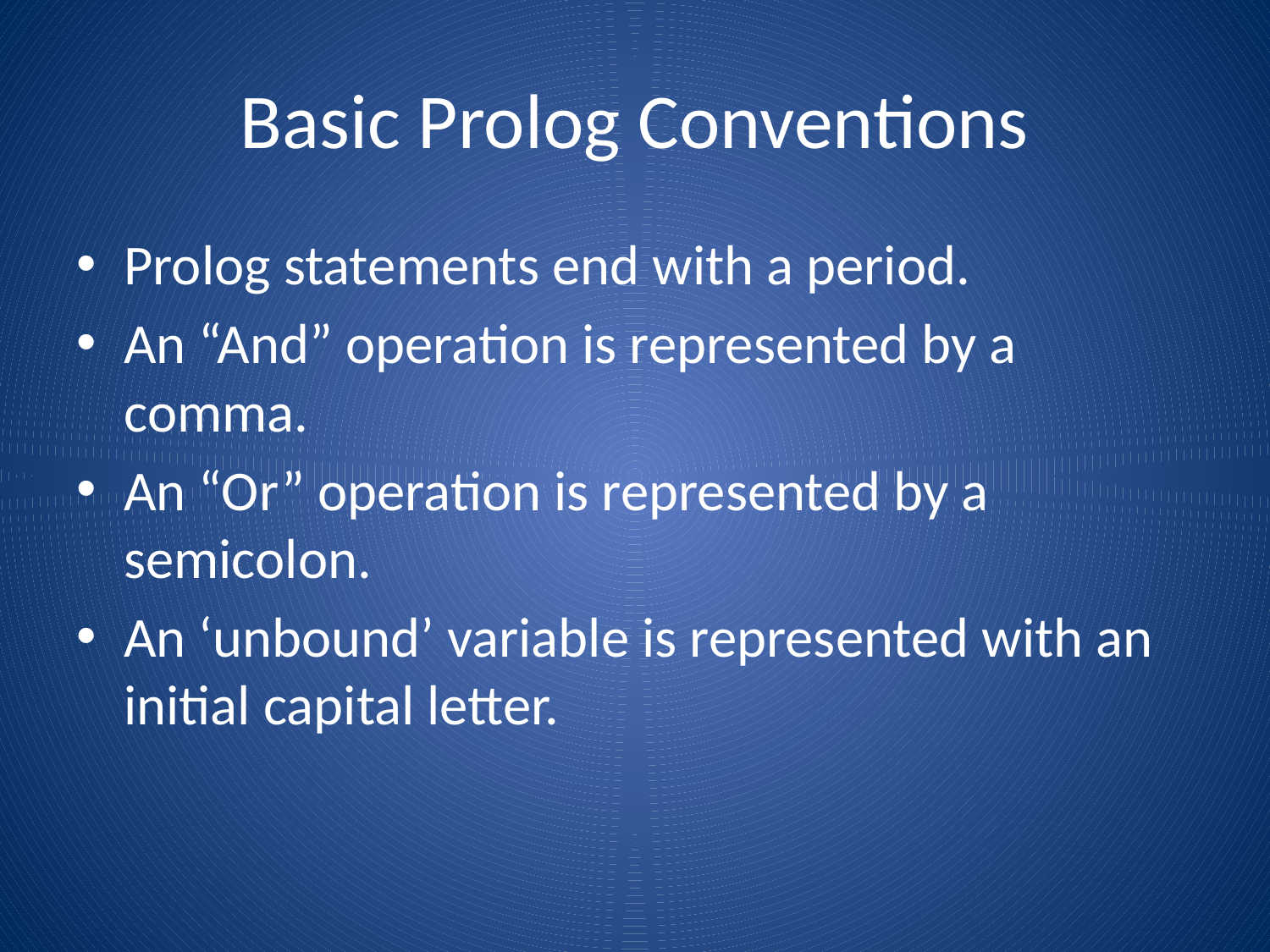

# Basic Prolog Conventions
Prolog statements end with a period.
An “And” operation is represented by a comma.
An “Or” operation is represented by a semicolon.
An ‘unbound’ variable is represented with an initial capital letter.